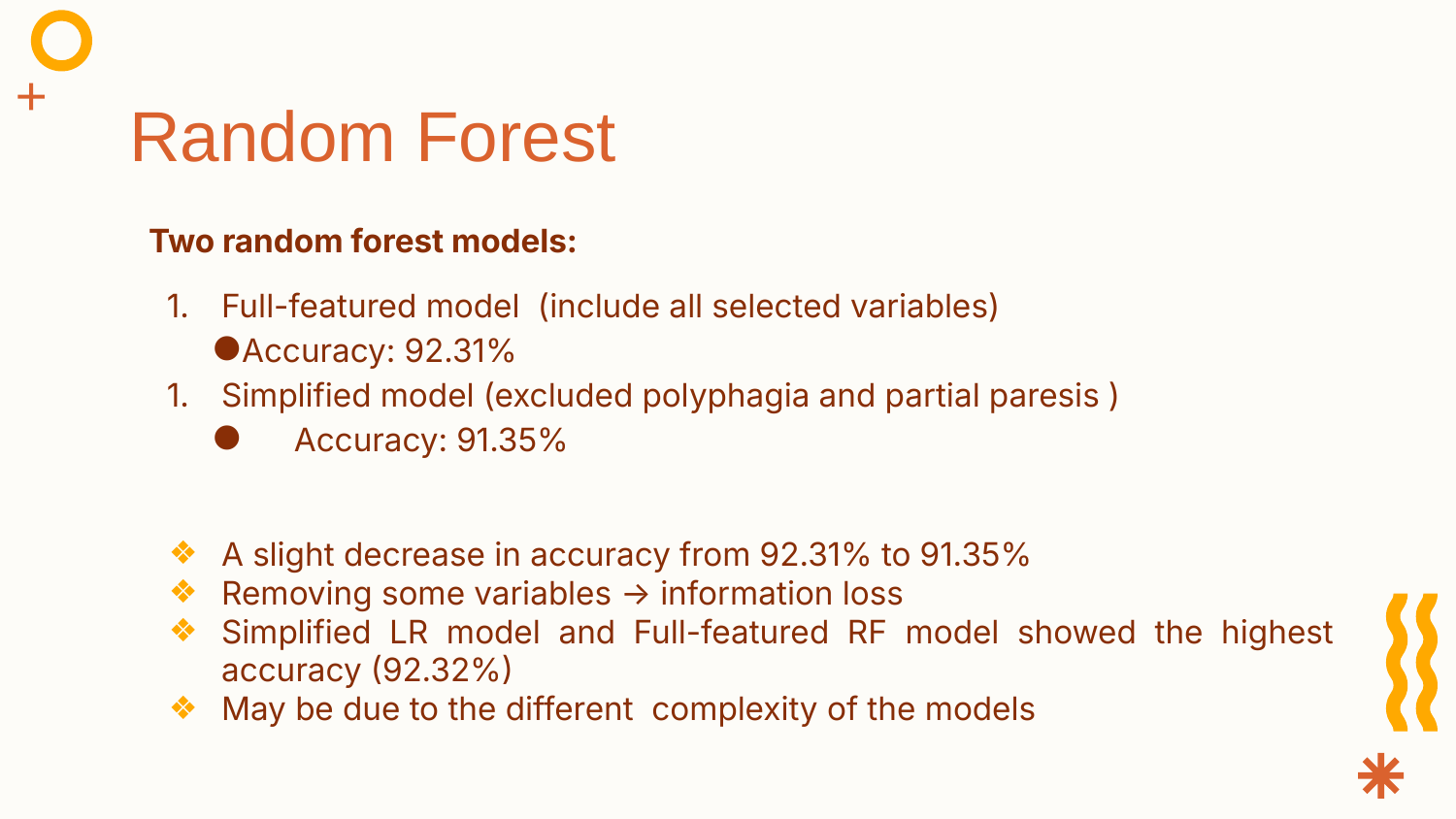

# Random Forest
Two random forest models:
Full-featured model  (include all selected variables)
Accuracy: 92.31%
Simplified model (excluded polyphagia and partial paresis )
 Accuracy: 91.35%

A slight decrease in accuracy from 92.31% to 91.35%
Removing some variables → information loss
Simplified LR model and Full-featured RF model showed the highest accuracy (92.32%)
May be due to the different  complexity of the models